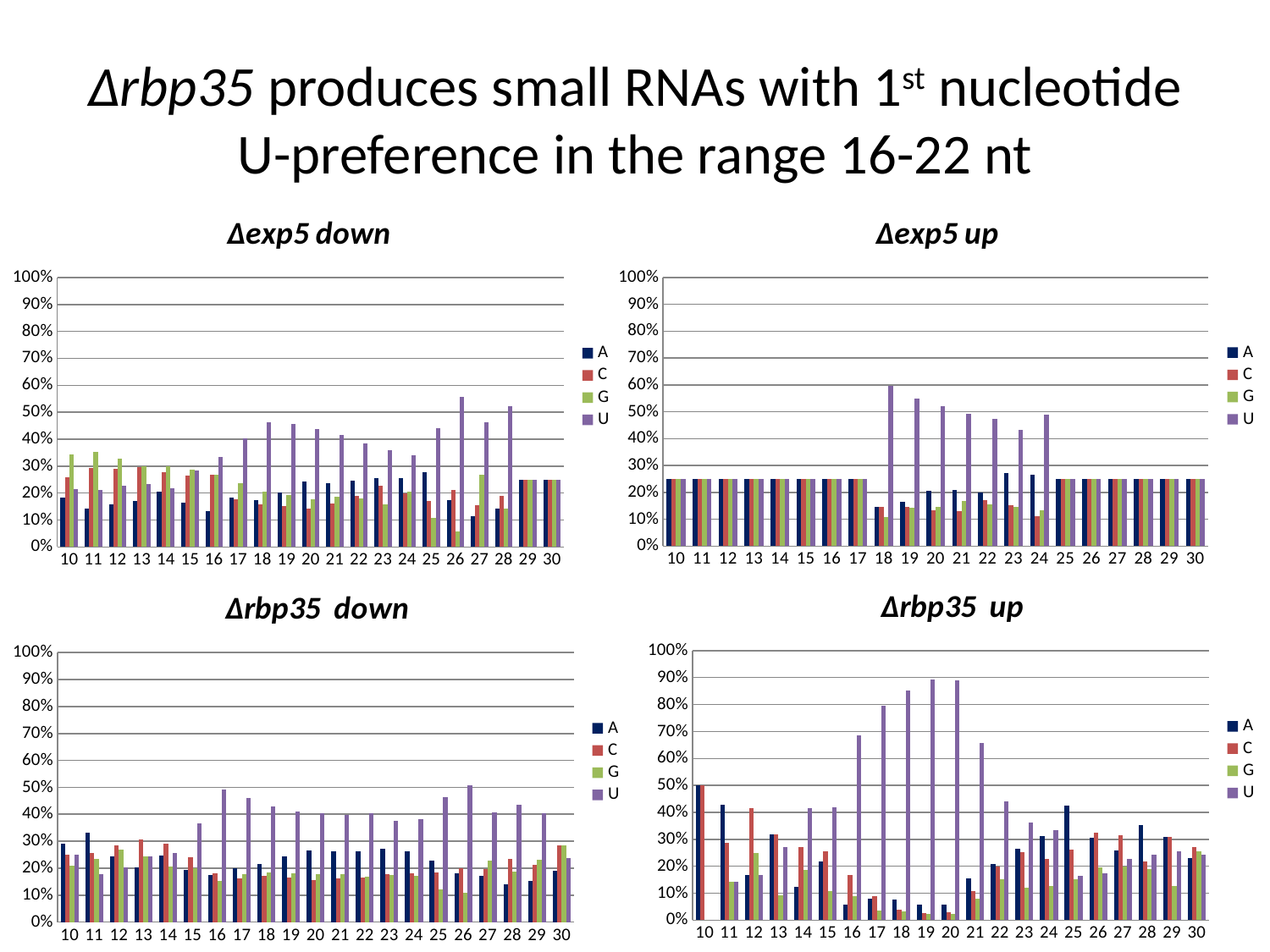

# ∆rbp35 produces small RNAs with 1st nucleotide U-preference in the range 16-22 nt

### Chart: ∆exp5 down

| Category | A | C | G | U |
|---|---|---|---|---|
| 10 | 0.1823 | 0.2597 | 0.3425 | 0.2155 |
| 11 | 0.1411 | 0.2921 | 0.354 | 0.2129 |
| 12 | 0.1573 | 0.2897 | 0.3262 | 0.2268 |
| 13 | 0.1721 | 0.2951 | 0.2992 | 0.2336 |
| 14 | 0.2043 | 0.2782 | 0.2984 | 0.2191 |
| 15 | 0.1648 | 0.2648 | 0.287 | 0.2833 |
| 16 | 0.1316 | 0.2679 | 0.2679 | 0.3325 |
| 17 | 0.1829 | 0.177 | 0.236 | 0.4041 |
| 18 | 0.1751 | 0.1576 | 0.2049 | 0.4623 |
| 19 | 0.2027 | 0.151 | 0.1913 | 0.455 |
| 20 | 0.2425 | 0.1414 | 0.1779 | 0.4382 |
| 21 | 0.237 | 0.161 | 0.1852 | 0.4168 |
| 22 | 0.2463 | 0.1903 | 0.1791 | 0.3843 |
| 23 | 0.2546 | 0.2276 | 0.1593 | 0.3585 |
| 24 | 0.2567 | 0.1987 | 0.2054 | 0.3393 |
| 25 | 0.2789 | 0.1701 | 0.1088 | 0.4422 |
| 26 | 0.1731 | 0.2115 | 0.0577 | 0.5577 |
| 27 | 0.1154 | 0.1538 | 0.2692 | 0.4615 |
| 28 | 0.1429 | 0.1905 | 0.1429 | 0.5238 |
| 29 | 0.25 | 0.25 | 0.25 | 0.25 |
| 30 | 0.25 | 0.25 | 0.25 | 0.25 |

### Chart: ∆exp5 up

| Category | A | C | G | U |
|---|---|---|---|---|
| 10 | 0.25 | 0.25 | 0.25 | 0.25 |
| 11 | 0.25 | 0.25 | 0.25 | 0.25 |
| 12 | 0.25 | 0.25 | 0.25 | 0.25 |
| 13 | 0.25 | 0.25 | 0.25 | 0.25 |
| 14 | 0.25 | 0.25 | 0.25 | 0.25 |
| 15 | 0.25 | 0.25 | 0.25 | 0.25 |
| 16 | 0.25 | 0.25 | 0.25 | 0.25 |
| 17 | 0.25 | 0.25 | 0.25 | 0.25 |
| 18 | 0.1473 | 0.1473 | 0.1085 | 0.5969 |
| 19 | 0.1635 | 0.1447 | 0.1415 | 0.5503 |
| 20 | 0.2043 | 0.1322 | 0.1442 | 0.5192 |
| 21 | 0.2099 | 0.1309 | 0.1679 | 0.4914 |
| 22 | 0.2 | 0.1701 | 0.1552 | 0.4746 |
| 23 | 0.2714 | 0.1524 | 0.145 | 0.4312 |
| 24 | 0.2667 | 0.1111 | 0.1333 | 0.4889 |
| 25 | 0.25 | 0.25 | 0.25 | 0.25 |
| 26 | 0.25 | 0.25 | 0.25 | 0.25 |
| 27 | 0.25 | 0.25 | 0.25 | 0.25 |
| 28 | 0.25 | 0.25 | 0.25 | 0.25 |
| 29 | 0.25 | 0.25 | 0.25 | 0.25 |
| 30 | 0.25 | 0.25 | 0.25 | 0.25 |

### Chart: ∆rbp35  up

| Category | A | C | G | U |
|---|---|---|---|---|
| 10 | 0.5 | 0.5 | 0.0 | 0.0 |
| 11 | 0.4286 | 0.2857 | 0.1429 | 0.1429 |
| 12 | 0.1667 | 0.4167 | 0.25 | 0.1667 |
| 13 | 0.3182 | 0.3182 | 0.0909 | 0.2727 |
| 14 | 0.125 | 0.2708 | 0.1875 | 0.4167 |
| 15 | 0.2162 | 0.2568 | 0.1081 | 0.4189 |
| 16 | 0.0562 | 0.1685 | 0.0899 | 0.6854 |
| 17 | 0.0809 | 0.0894 | 0.0355 | 0.7943 |
| 18 | 0.0761 | 0.038 | 0.0325 | 0.8534 |
| 19 | 0.059 | 0.0256 | 0.0233 | 0.892 |
| 20 | 0.0577 | 0.03 | 0.0223 | 0.89 |
| 21 | 0.154 | 0.1091 | 0.0783 | 0.6585 |
| 22 | 0.2075 | 0.2 | 0.1509 | 0.4415 |
| 23 | 0.2641 | 0.2511 | 0.1212 | 0.3636 |
| 24 | 0.3133 | 0.2267 | 0.1267 | 0.3333 |
| 25 | 0.4247 | 0.2603 | 0.1507 | 0.1644 |
| 26 | 0.3043 | 0.3261 | 0.1957 | 0.1739 |
| 27 | 0.2571 | 0.3143 | 0.2 | 0.2286 |
| 28 | 0.3514 | 0.2162 | 0.1892 | 0.2432 |
| 29 | 0.3077 | 0.3077 | 0.1282 | 0.2564 |
| 30 | 0.2297 | 0.2703 | 0.2568 | 0.2432 |

### Chart: ∆rbp35  down

| Category | A | C | G | U |
|---|---|---|---|---|
| 10 | 0.2917 | 0.25 | 0.2083 | 0.25 |
| 11 | 0.3333 | 0.2549 | 0.2353 | 0.1765 |
| 12 | 0.2432 | 0.2838 | 0.2703 | 0.2027 |
| 13 | 0.2041 | 0.3061 | 0.2449 | 0.2449 |
| 14 | 0.2482 | 0.2908 | 0.2057 | 0.2553 |
| 15 | 0.1944 | 0.2421 | 0.1984 | 0.3651 |
| 16 | 0.1741 | 0.181 | 0.1517 | 0.4931 |
| 17 | 0.2013 | 0.1612 | 0.1772 | 0.4602 |
| 18 | 0.2148 | 0.1707 | 0.1852 | 0.4293 |
| 19 | 0.2435 | 0.164 | 0.1826 | 0.4099 |
| 20 | 0.2656 | 0.1544 | 0.1776 | 0.4024 |
| 21 | 0.2613 | 0.1633 | 0.1771 | 0.3983 |
| 22 | 0.2633 | 0.1652 | 0.1686 | 0.4029 |
| 23 | 0.2726 | 0.1782 | 0.1749 | 0.3743 |
| 24 | 0.2637 | 0.1814 | 0.172 | 0.3829 |
| 25 | 0.2295 | 0.1829 | 0.1228 | 0.4649 |
| 26 | 0.1815 | 0.1994 | 0.1101 | 0.5089 |
| 27 | 0.1719 | 0.1953 | 0.2266 | 0.4062 |
| 28 | 0.1412 | 0.2353 | 0.1882 | 0.4353 |
| 29 | 0.1538 | 0.2115 | 0.2308 | 0.4038 |
| 30 | 0.1905 | 0.2857 | 0.2857 | 0.2381 |